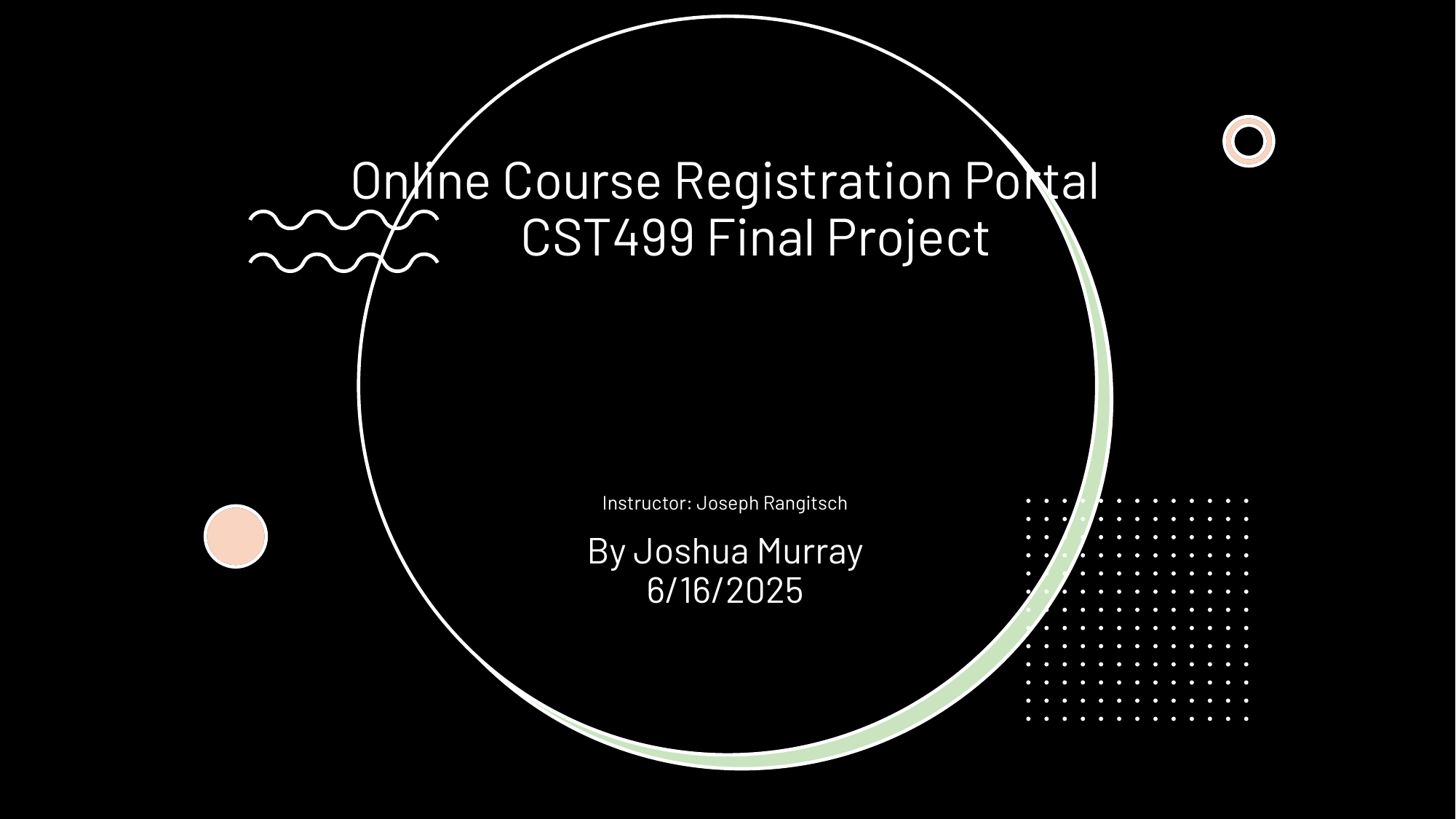

# Online Course Registration Portal CST499 Final Project Instructor: Joseph Rangitsch

By Joshua Murray
6/16/2025